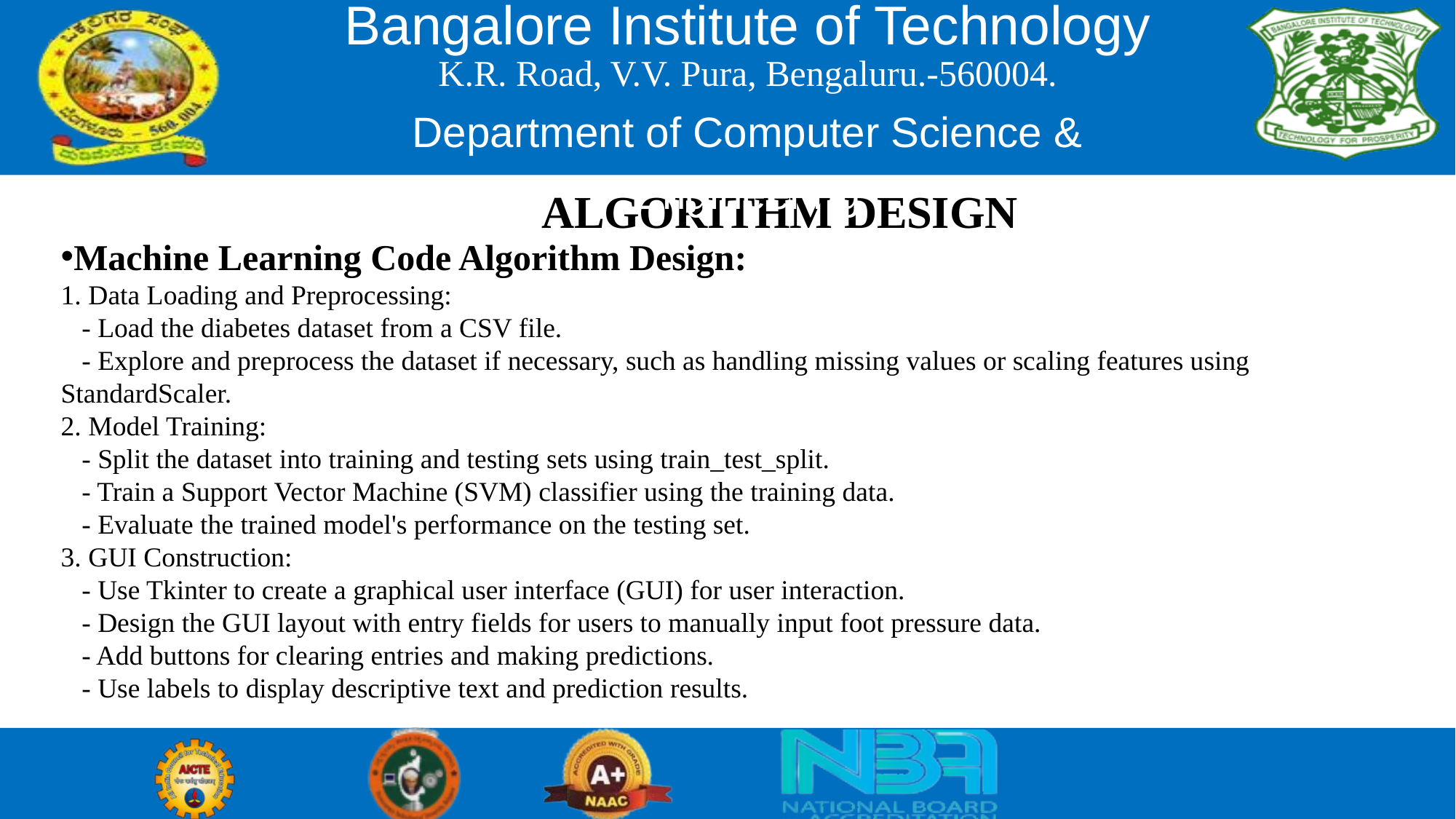

Bangalore Institute of Technology
K.R. Road, V.V. Pura, Bengaluru.-560004.
Department of Computer Science & Engineering

ALGORITHM DESIGN
Machine Learning Code Algorithm Design:
1. Data Loading and Preprocessing:
   - Load the diabetes dataset from a CSV file.
   - Explore and preprocess the dataset if necessary, such as handling missing values or scaling features using StandardScaler.
2. Model Training:
   - Split the dataset into training and testing sets using train_test_split.
   - Train a Support Vector Machine (SVM) classifier using the training data.
   - Evaluate the trained model's performance on the testing set.
3. GUI Construction:
   - Use Tkinter to create a graphical user interface (GUI) for user interaction.
   - Design the GUI layout with entry fields for users to manually input foot pressure data.
   - Add buttons for clearing entries and making predictions.
   - Use labels to display descriptive text and prediction results.